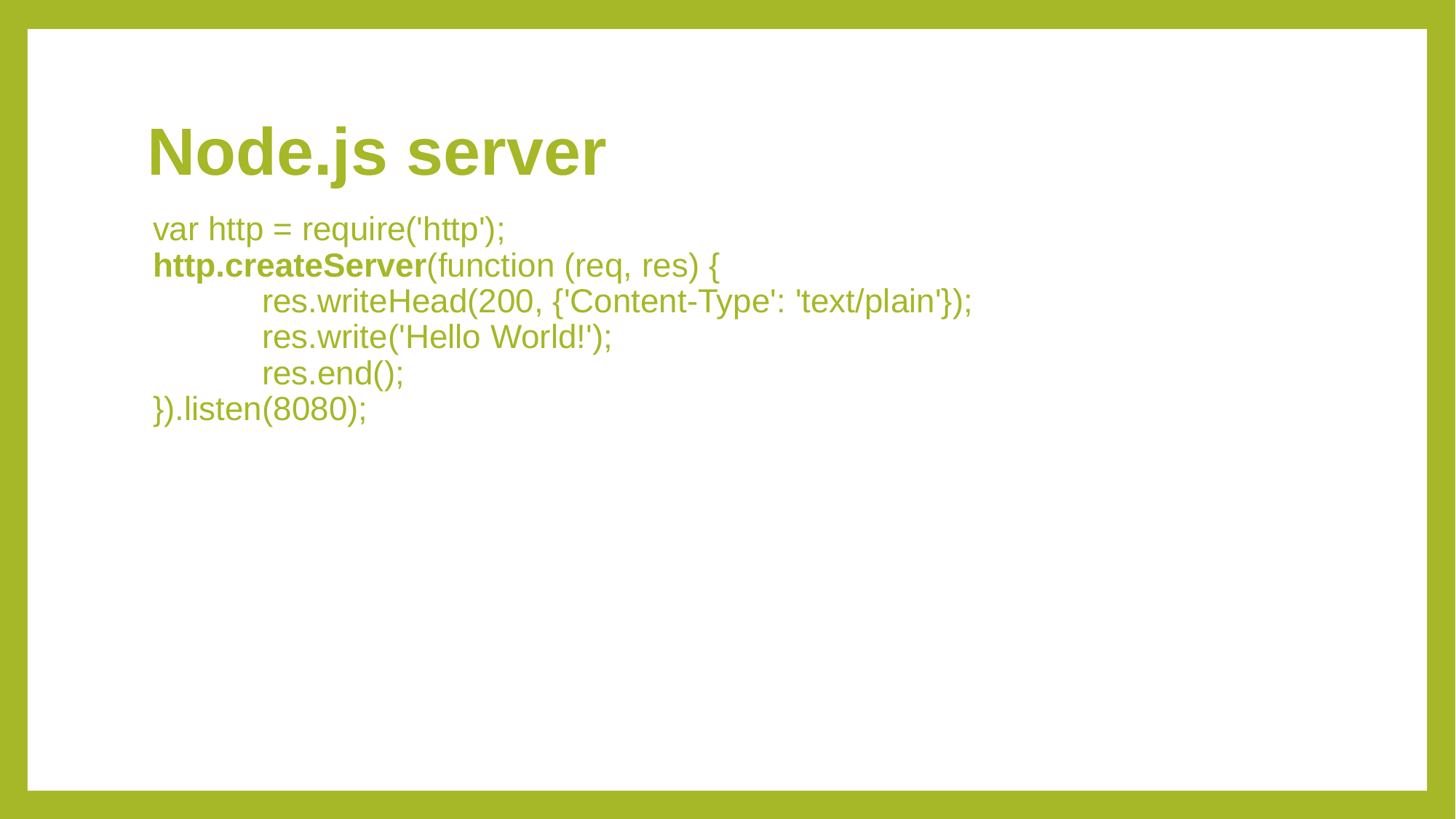

# Node.js server
var http = require('http');
http.createServer(function (req, res) {
  	res.writeHead(200, {'Content-Type': 'text/plain'});
  	res.write('Hello World!');
  	res.end();
}).listen(8080);